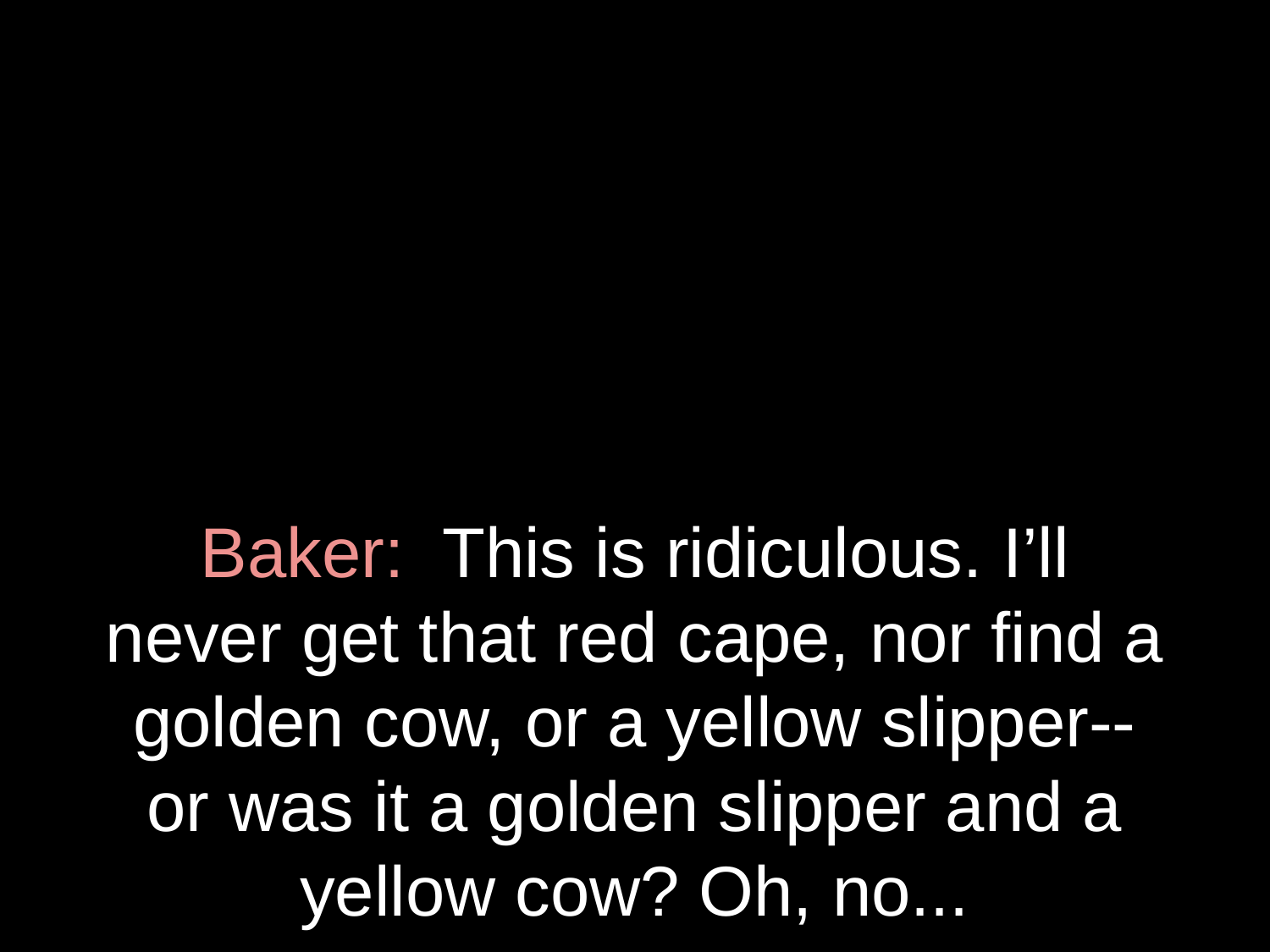

# Baker:  This is ridiculous. I’ll never get that red cape, nor find a golden cow, or a yellow slipper--or was it a golden slipper and a yellow cow? Oh, no...